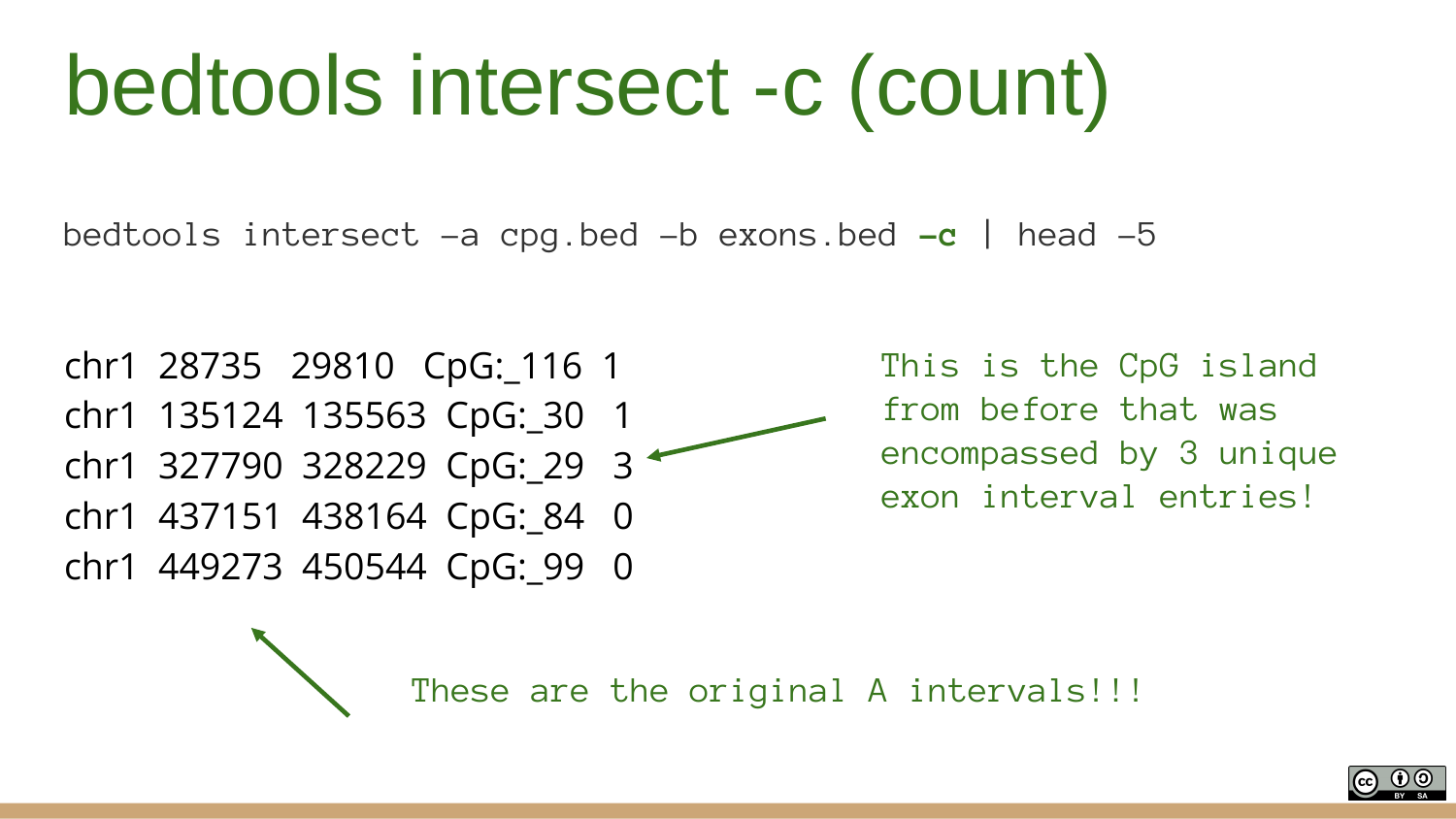

# bedtools intersect -c (count)
bedtools intersect -a cpg.bed -b exons.bed -c | head -5

chr1  28735   29810   CpG:_116  1
chr1  135124  135563  CpG:_30   1
chr1  327790  328229  CpG:_29   3
chr1  437151  438164  CpG:_84   0
chr1  449273  450544  CpG:_99   0

This is the CpG island from before that was encompassed by 3 unique exon interval entries!
These are the original A intervals!!!